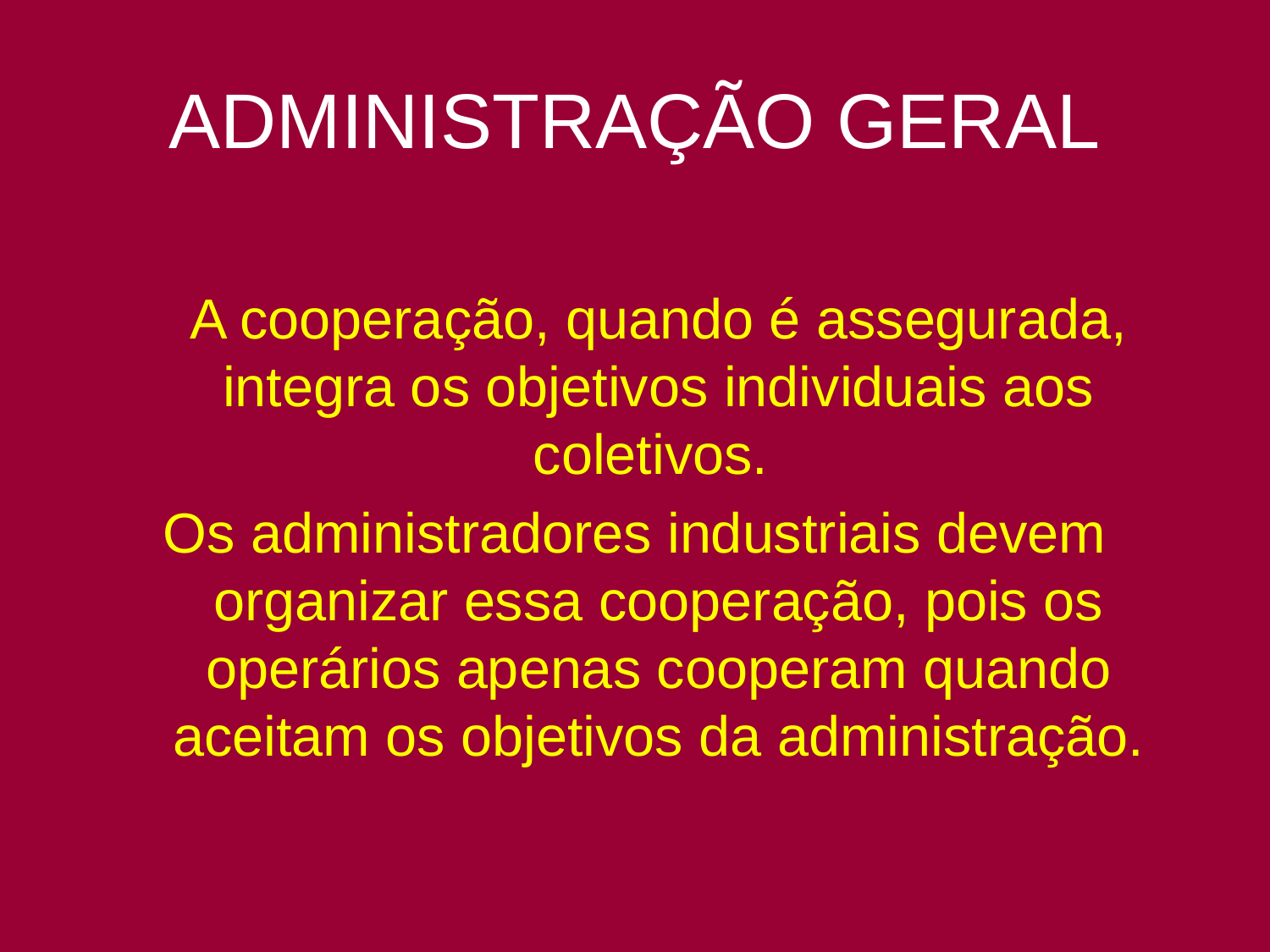

# ADMINISTRAÇÃO GERAL
   A cooperação, quando é assegurada, integra os objetivos individuais aos coletivos.
Os administradores industriais devem organizar essa cooperação, pois os operários apenas cooperam quando aceitam os objetivos da administração.